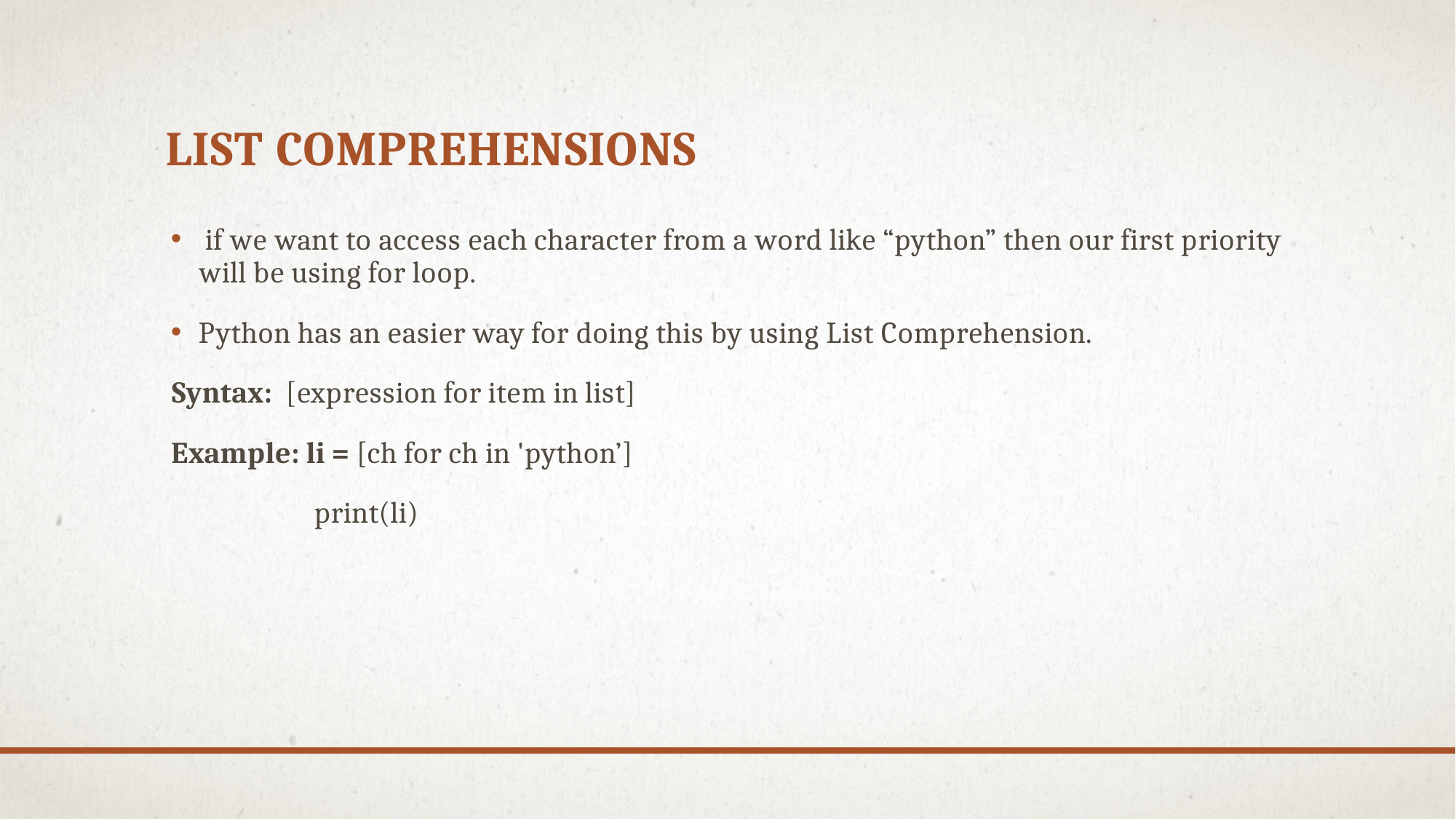

# LIST COMPREHENSIONS
 if we want to access each character from a word like “python” then our first priority will be using for loop.
Python has an easier way for doing this by using List Comprehension.
Syntax:  [expression for item in list]
Example: li = [ch for ch in 'python’]
	     print(li)